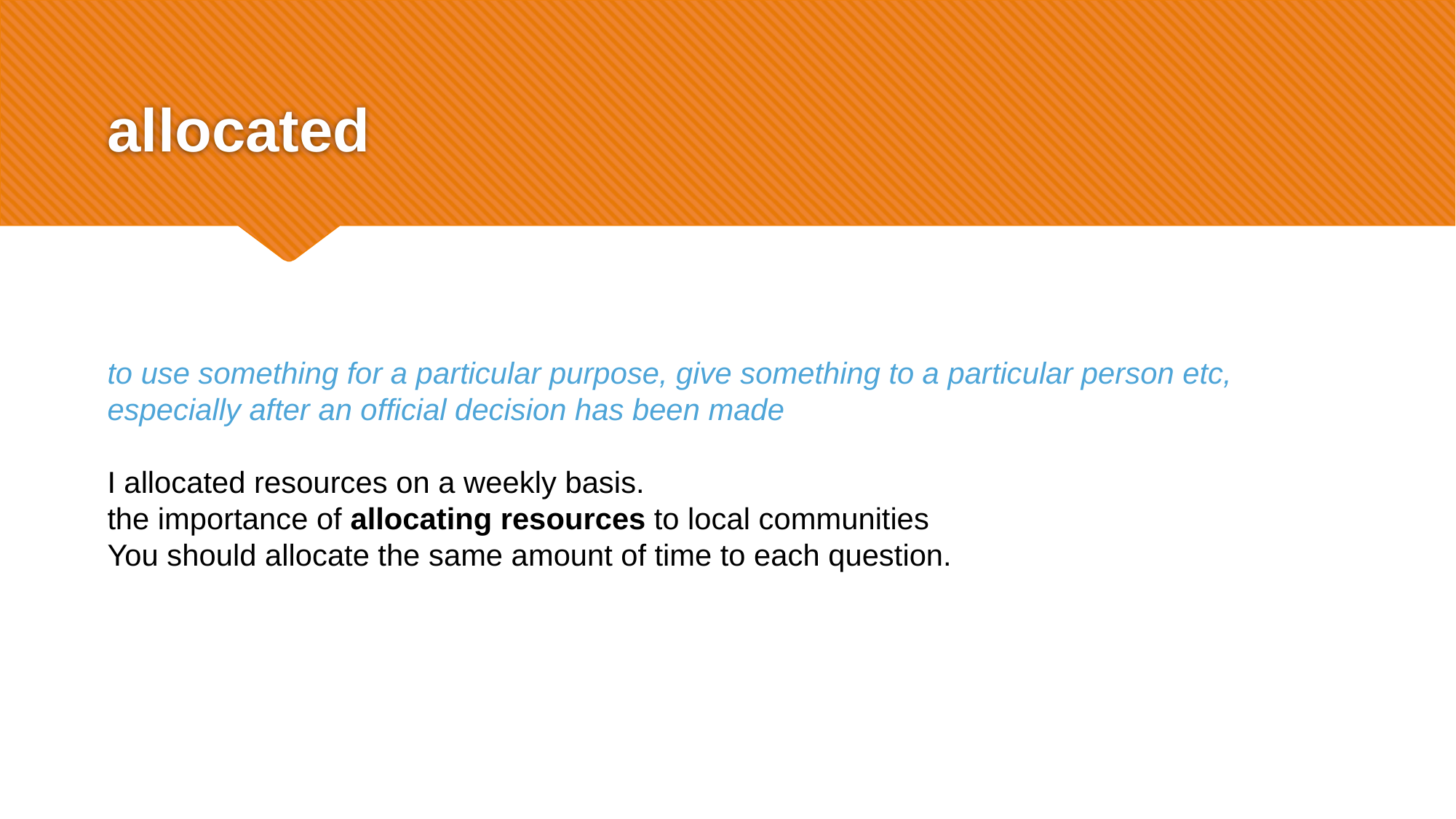

# allocated
to use something for a particular purpose, give something to a particular person etc, especially after an official decision has been made

I allocated resources on a weekly basis.
the importance of allocating resources to local communities
You should allocate the same amount of time to each question.